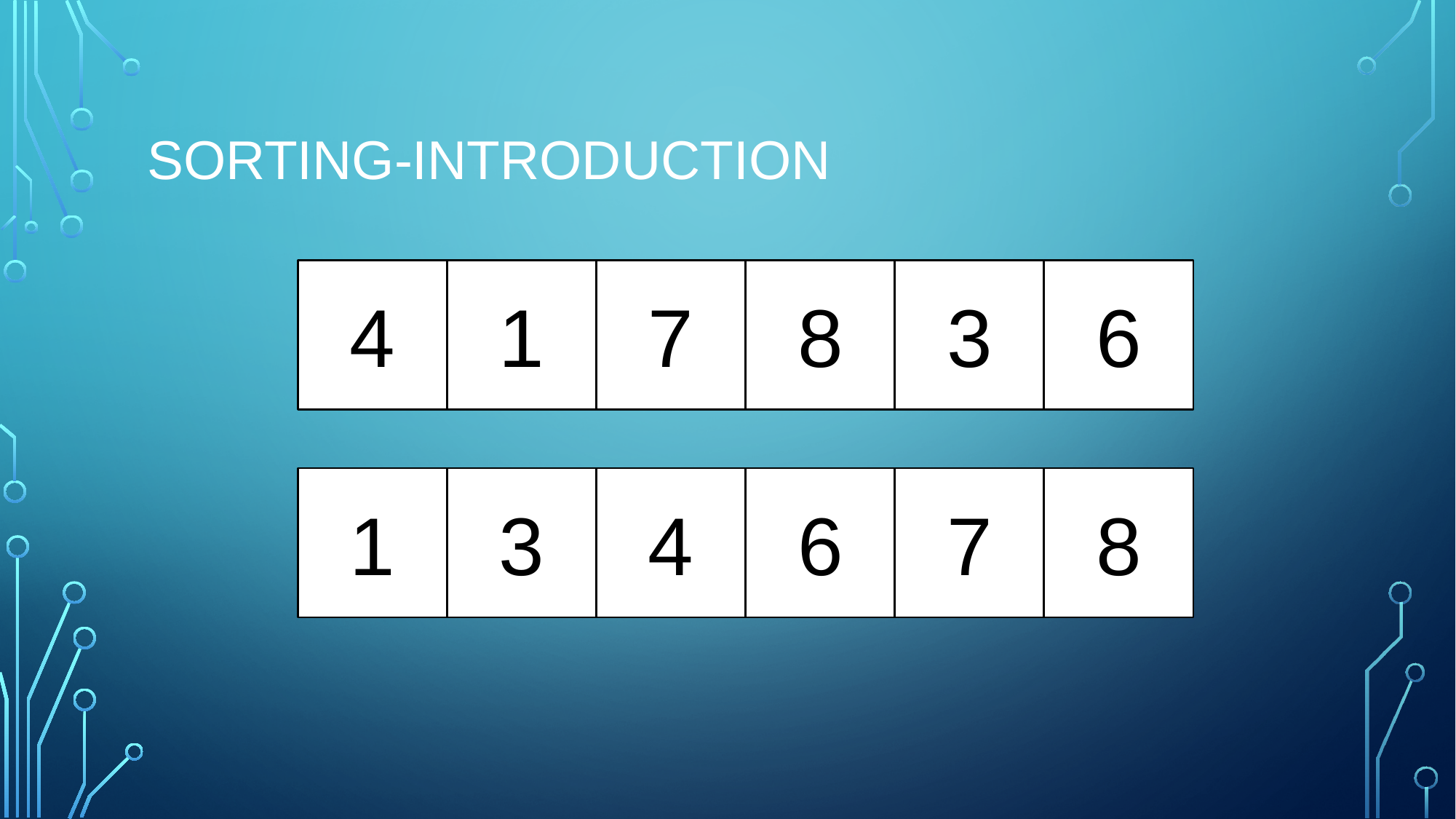

# Sorting-introduction
7
8
3
6
4
1
6
7
8
1
3
4